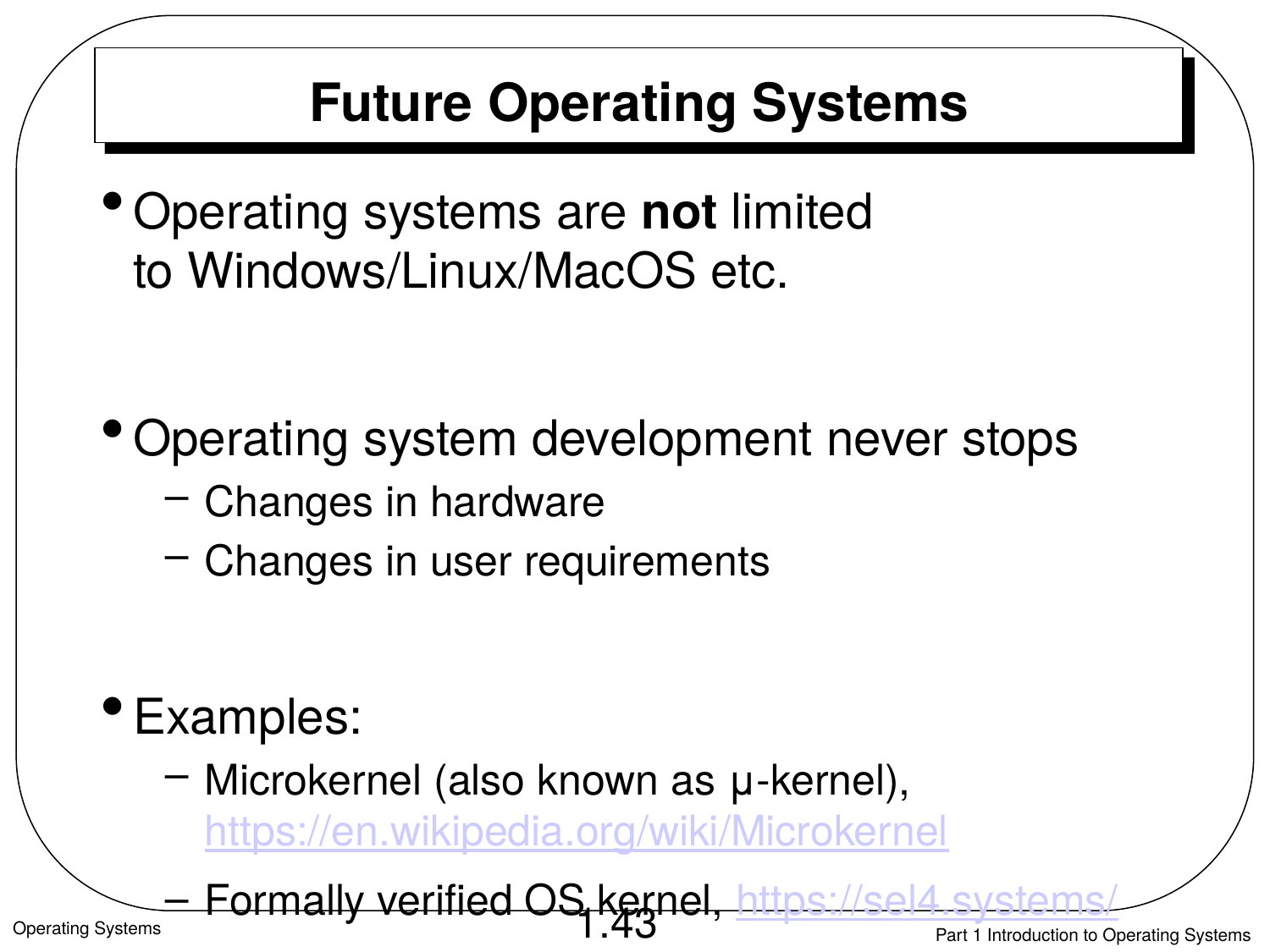

# Future Operating Systems
Operating systems are not limited to Windows/Linux/MacOS etc.

Operating system development never stops
Changes in hardware
Changes in user requirements

Examples:
Microkernel (also known as μ-kernel), https://en.wikipedia.org/wiki/Microkernel
Formally verified OS kernel, https://sel4.systems/

Operating Systems